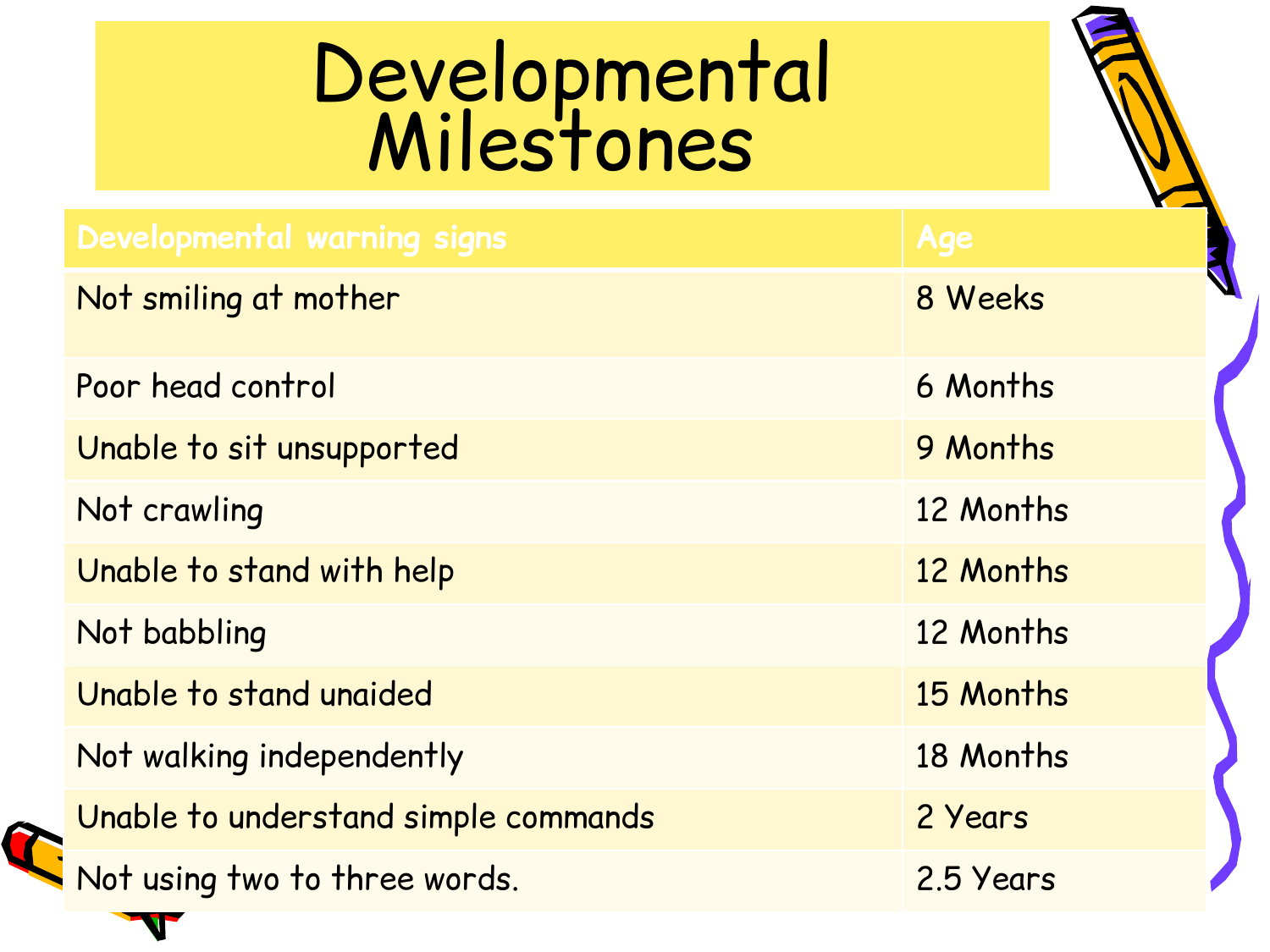

# Developmental Milestones
| Developmental warning signs | Age |
| --- | --- |
| Not smiling at mother | 8 Weeks |
| Poor head control | 6 Months |
| Unable to sit unsupported | 9 Months |
| Not crawling | 12 Months |
| Unable to stand with help | 12 Months |
| Not babbling | 12 Months |
| Unable to stand unaided | 15 Months |
| Not walking independently | 18 Months |
| Unable to understand simple commands | 2 Years |
| Not using two to three words. | 2.5 Years |